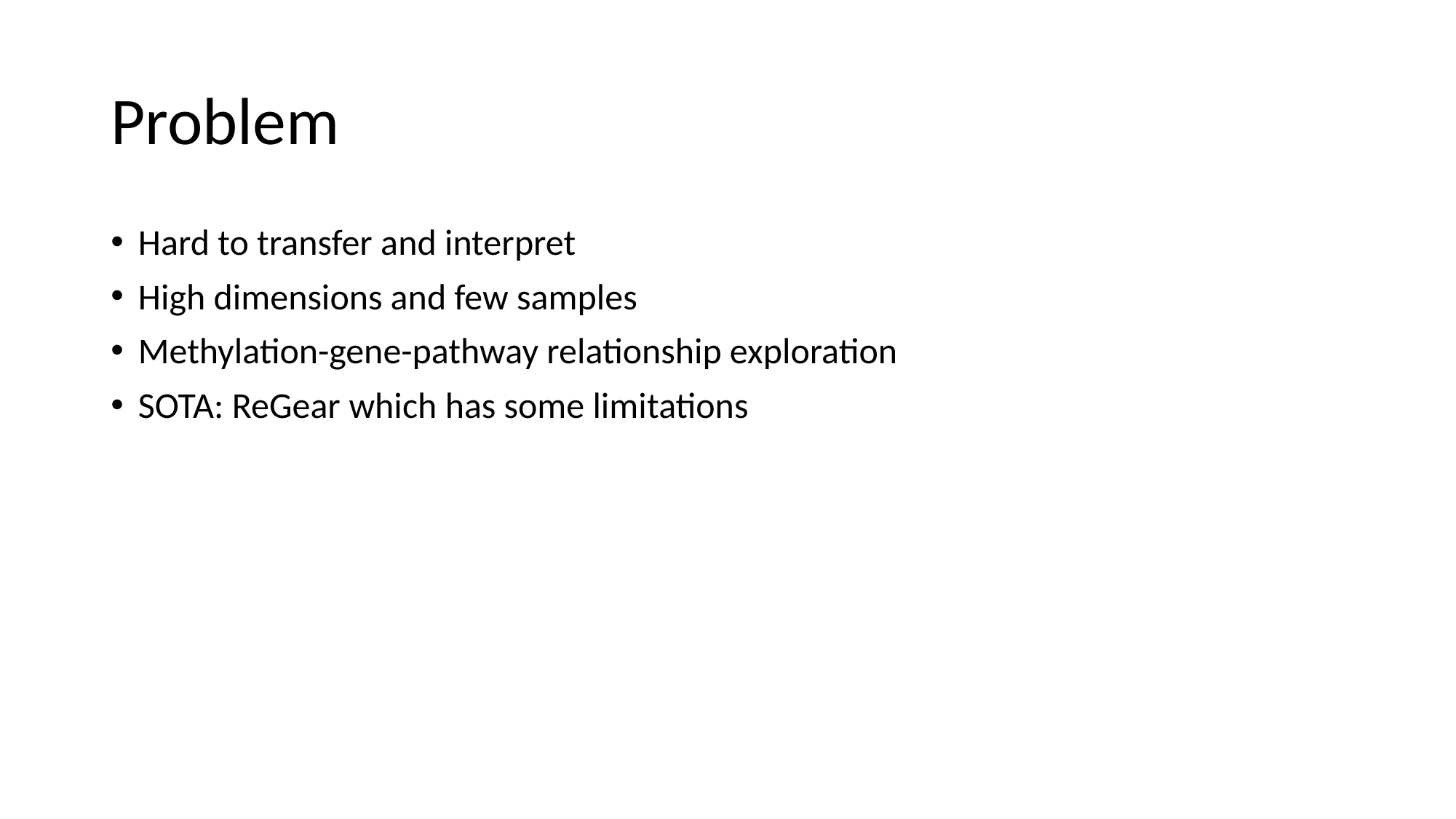

# Problem
Hard to transfer and interpret
High dimensions and few samples
Methylation-gene-pathway relationship exploration
SOTA: ReGear which has some limitations